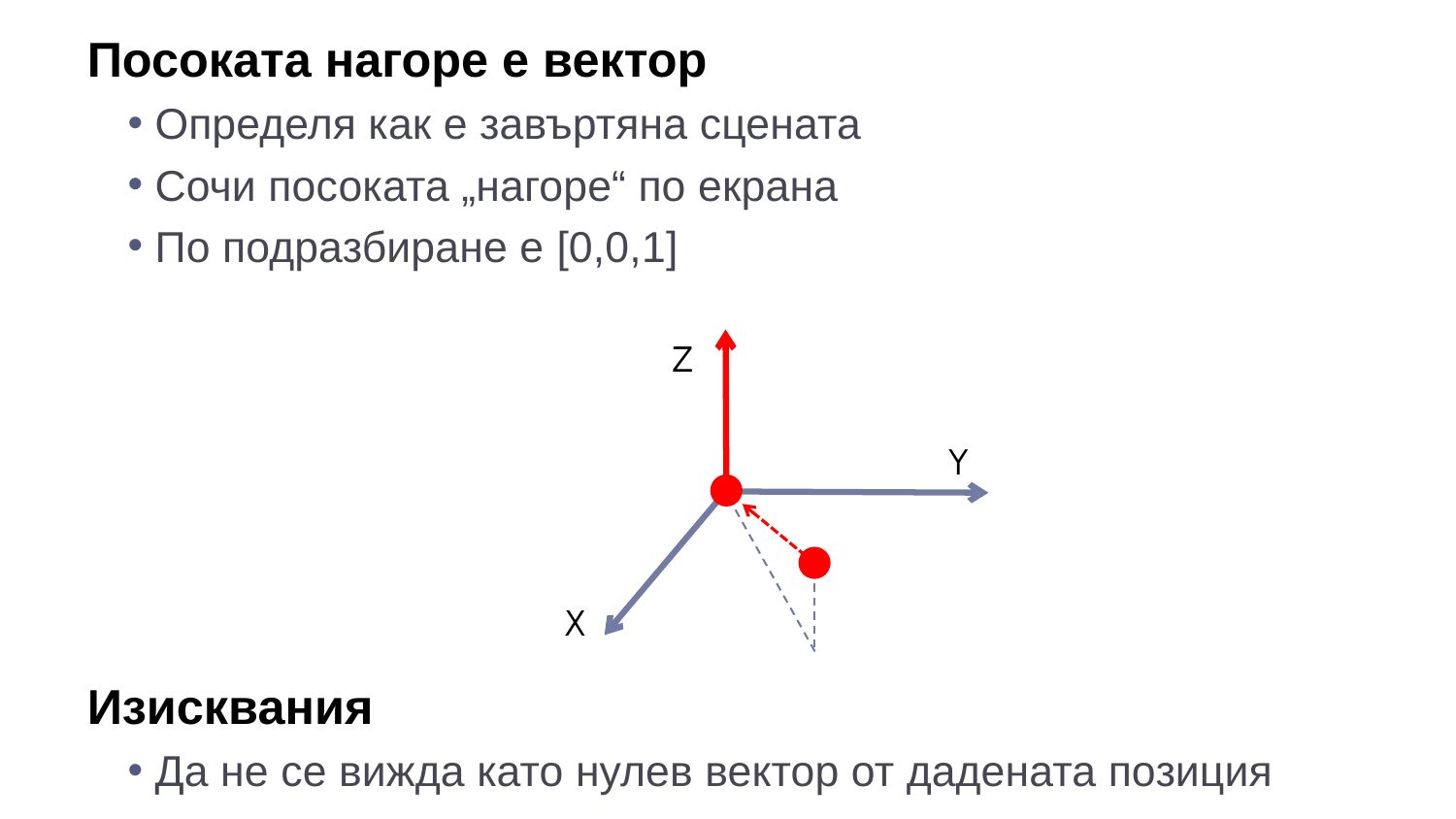

Посоката нагоре е вектор
Определя как е завъртяна сцената
Сочи посоката „нагоре“ по екрана
По подразбиране е [0,0,1]

Изисквания
Да не се вижда като нулев вектор от дадената позиция
Z
Y

X